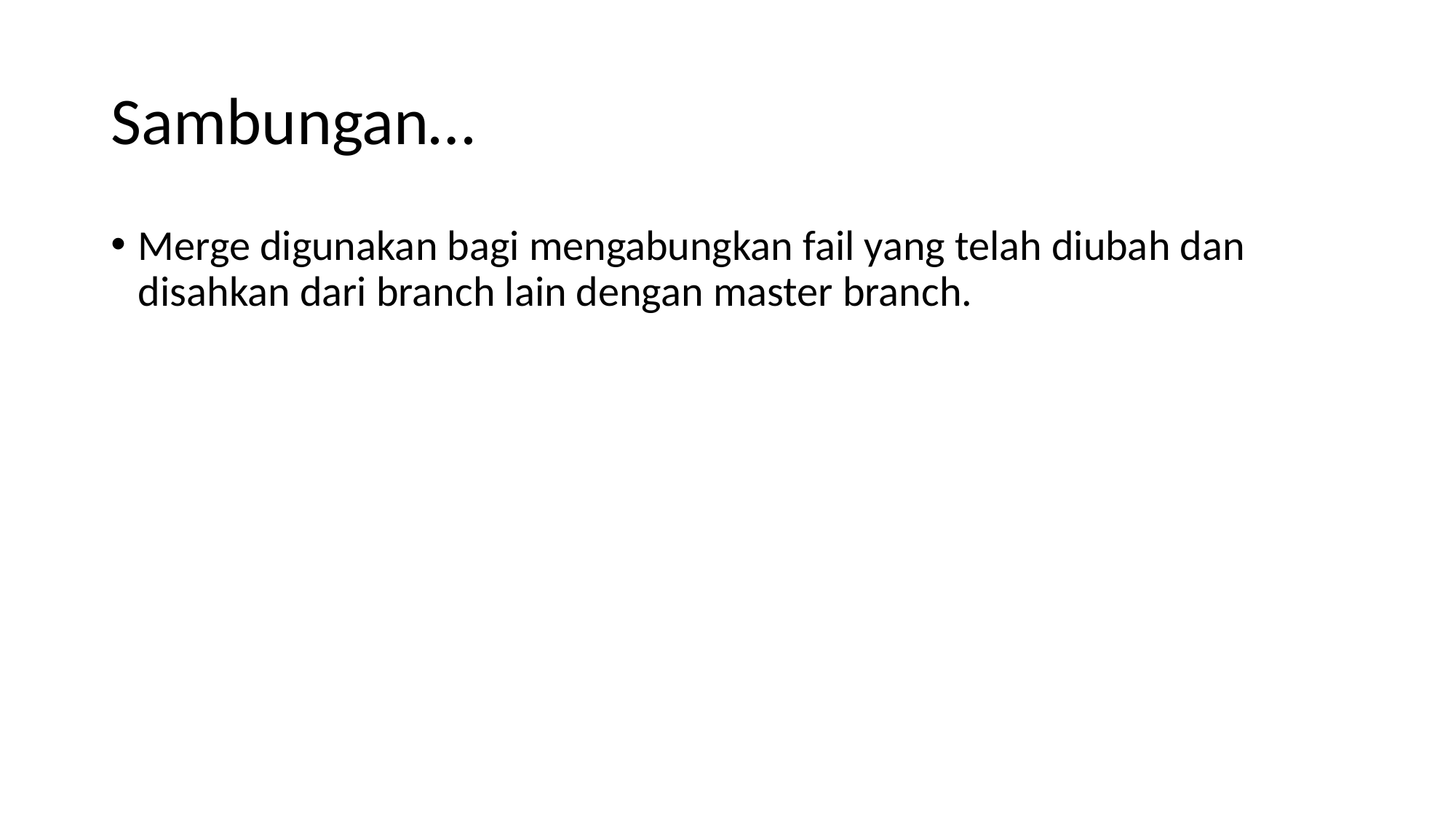

# Sambungan…
Merge digunakan bagi mengabungkan fail yang telah diubah dan disahkan dari branch lain dengan master branch.